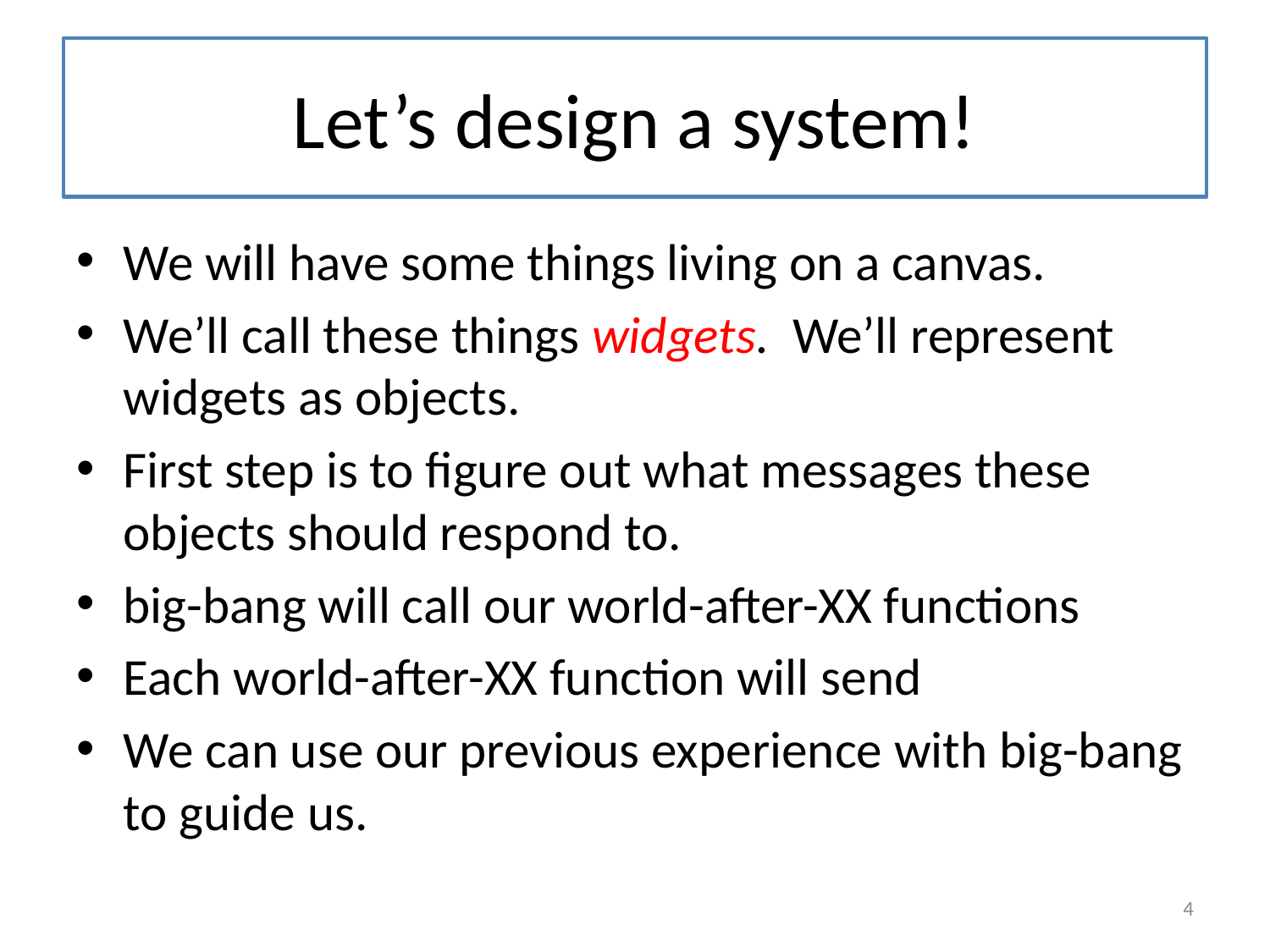

# Let’s design a system!
We will have some things living on a canvas.
We’ll call these things widgets.  We’ll represent widgets as objects.
First step is to figure out what messages these objects should respond to.
big-bang will call our world-after-XX functions
Each world-after-XX function will send
We can use our previous experience with big-bang to guide us.
4